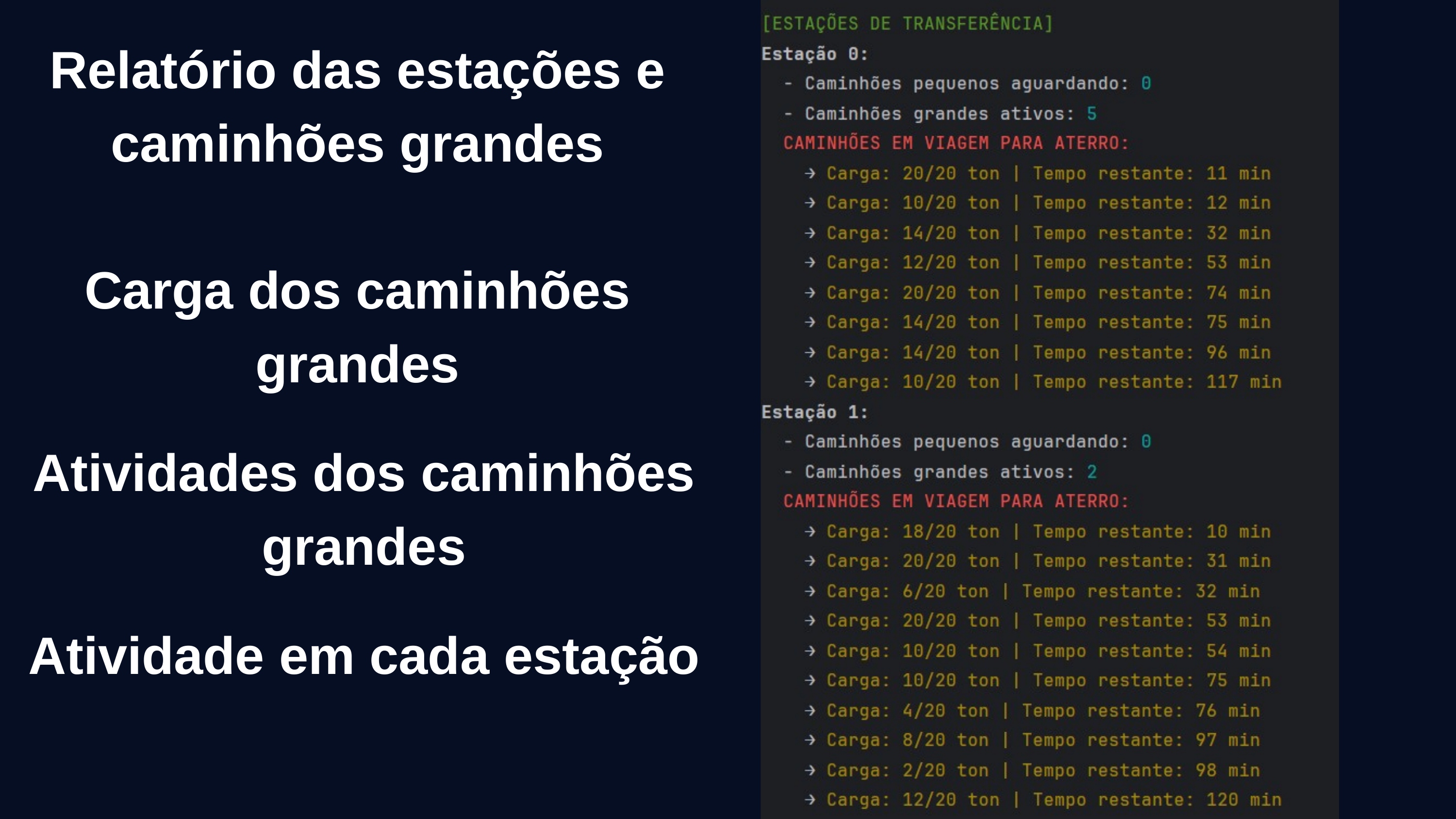

Relatório das estações e caminhões grandes
Carga dos caminhões grandes
Atividades dos caminhões grandes
Atividade em cada estação